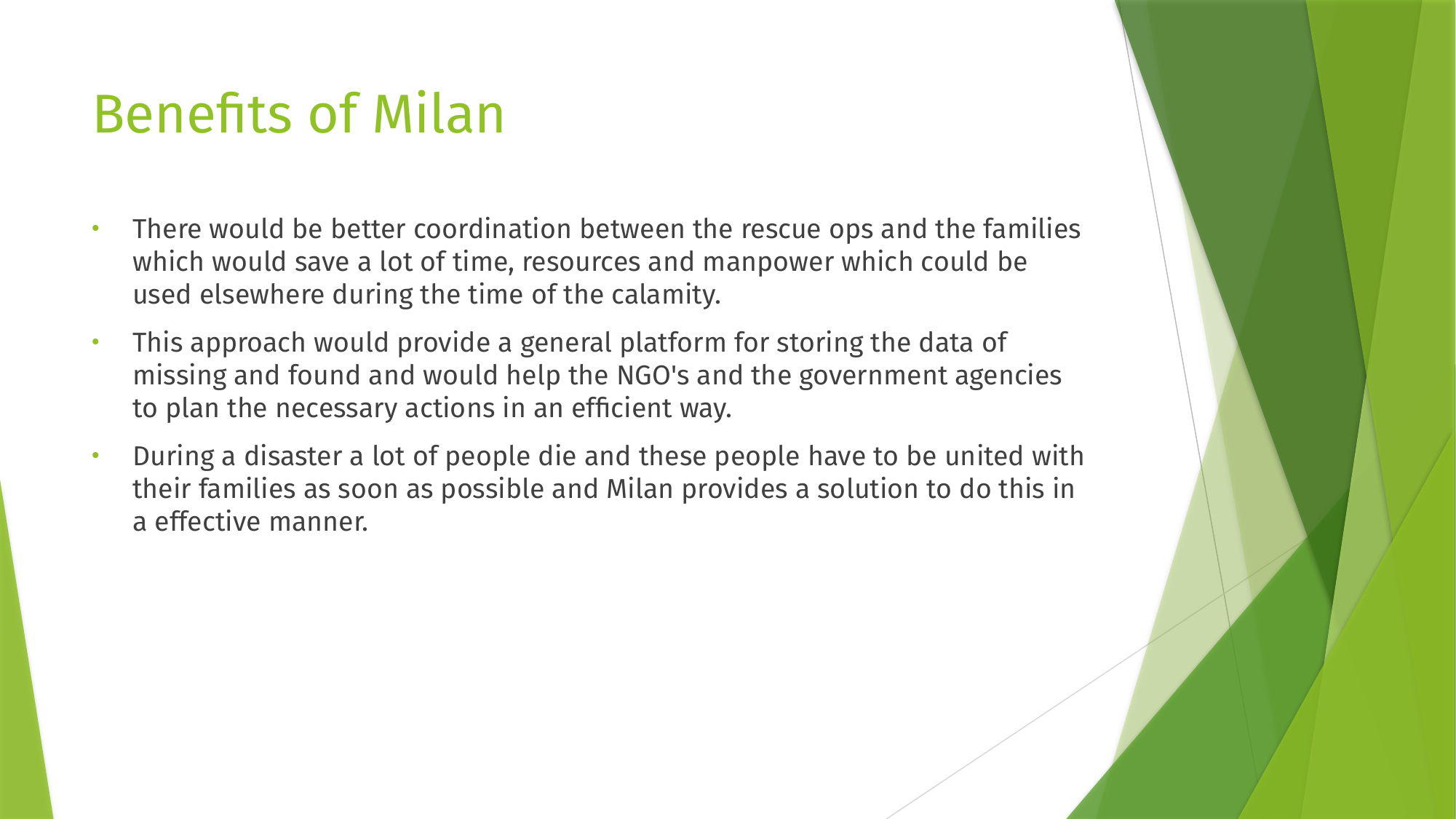

# Benefits of Milan
There would be better coordination between the rescue ops and the families which would save a lot of time, resources and manpower which could be used elsewhere during the time of the calamity.
This approach would provide a general platform for storing the data of missing and found and would help the NGO's and the government agencies to plan the necessary actions in an efficient way.
During a disaster a lot of people die and these people have to be united with their families as soon as possible and Milan provides a solution to do this in a effective manner.